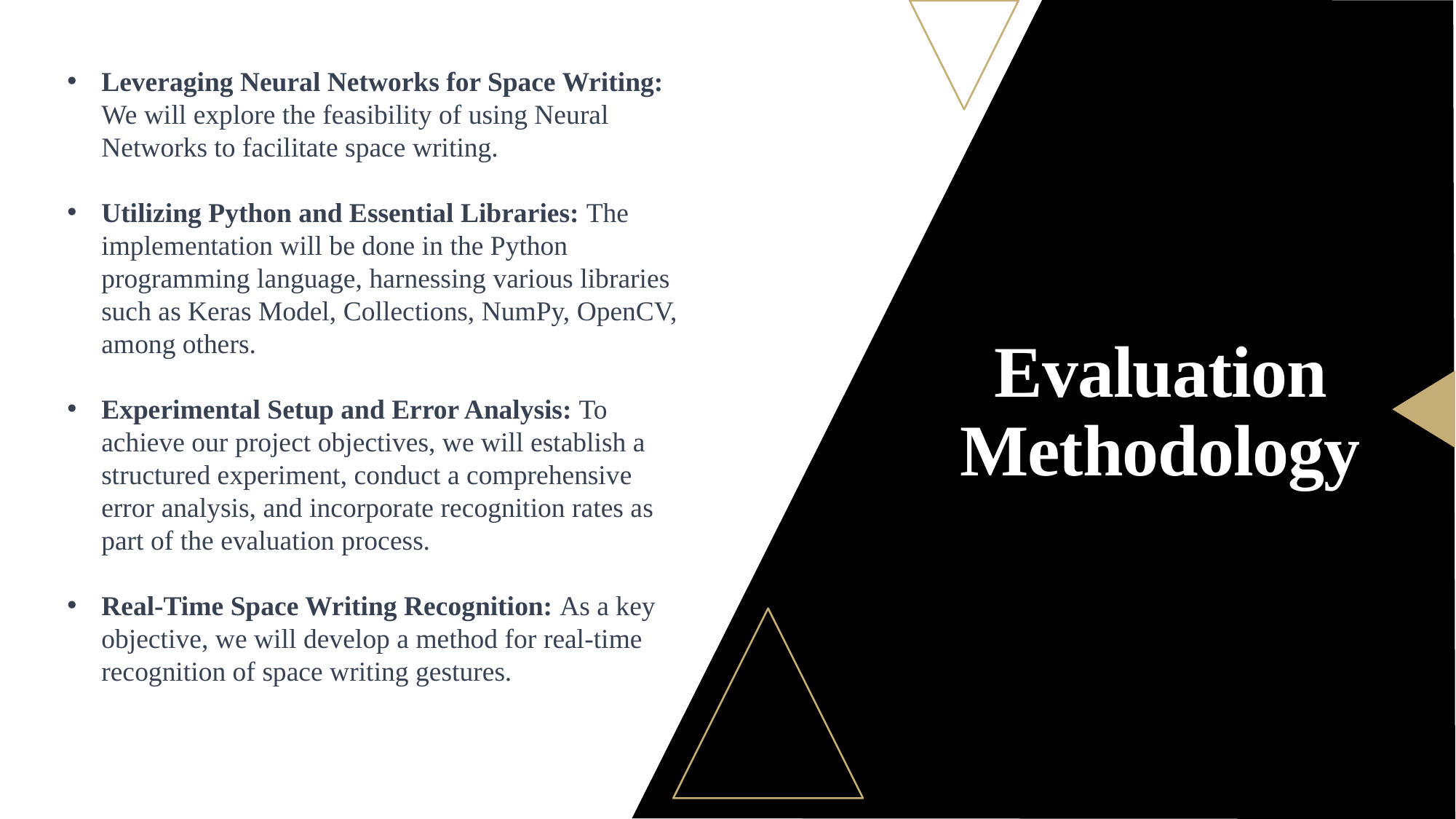

Leveraging Neural Networks for Space Writing: We will explore the feasibility of using Neural Networks to facilitate space writing.

Utilizing Python and Essential Libraries: The implementation will be done in the Python programming language, harnessing various libraries such as Keras Model, Collections, NumPy, OpenCV, among others.

Experimental Setup and Error Analysis: To achieve our project objectives, we will establish a structured experiment, conduct a comprehensive error analysis, and incorporate recognition rates as part of the evaluation process.

Real-Time Space Writing Recognition: As a key objective, we will develop a method for real-time recognition of space writing gestures.
# Evaluation Methodology